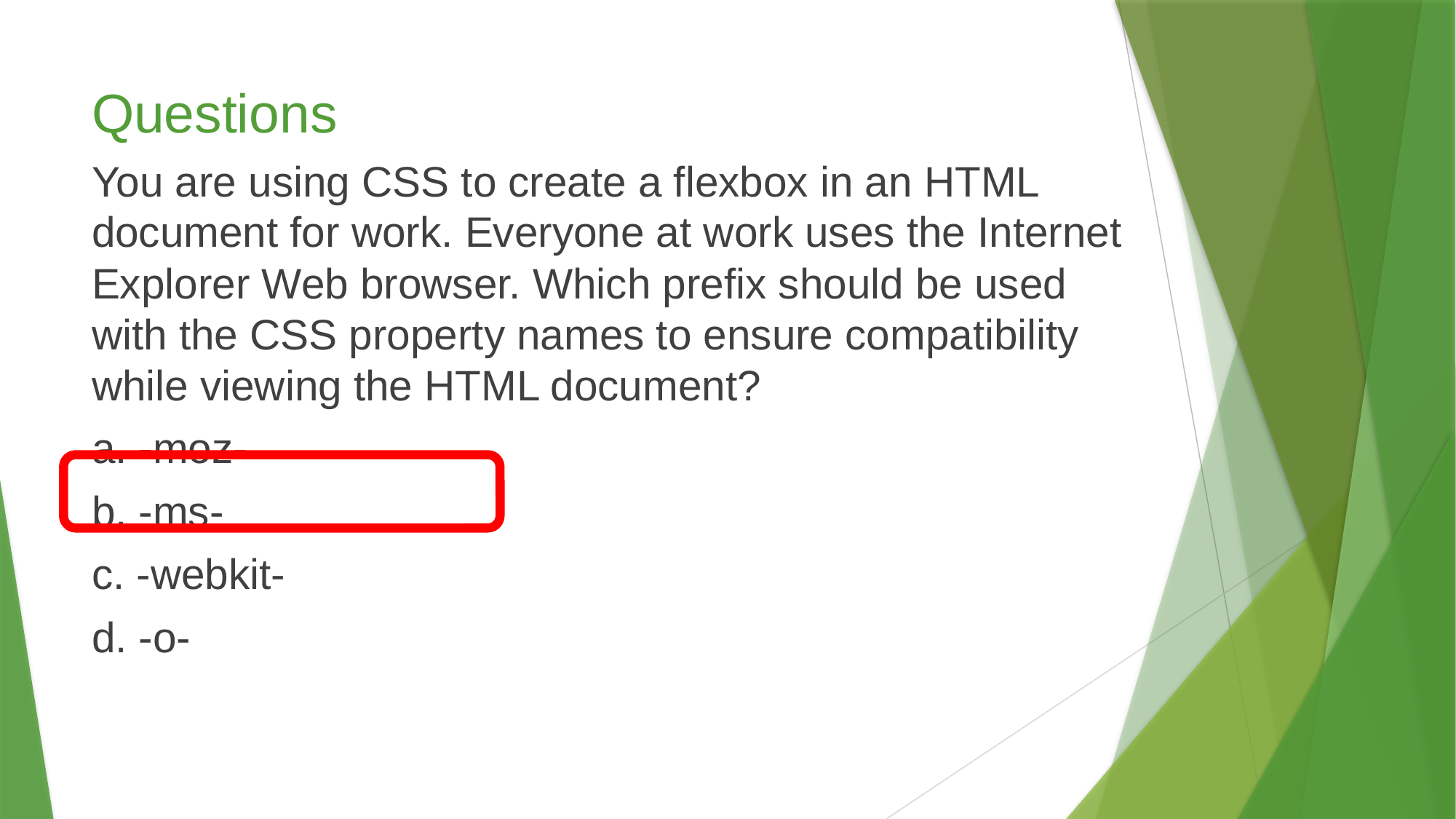

# Questions
You are using CSS to create a flexbox in an HTML document for work. Everyone at work uses the Internet Explorer Web browser. Which prefix should be used with the CSS property names to ensure compatibility while viewing the HTML document?
a. -moz-
b. -ms-
c. -webkit-
d. -o-